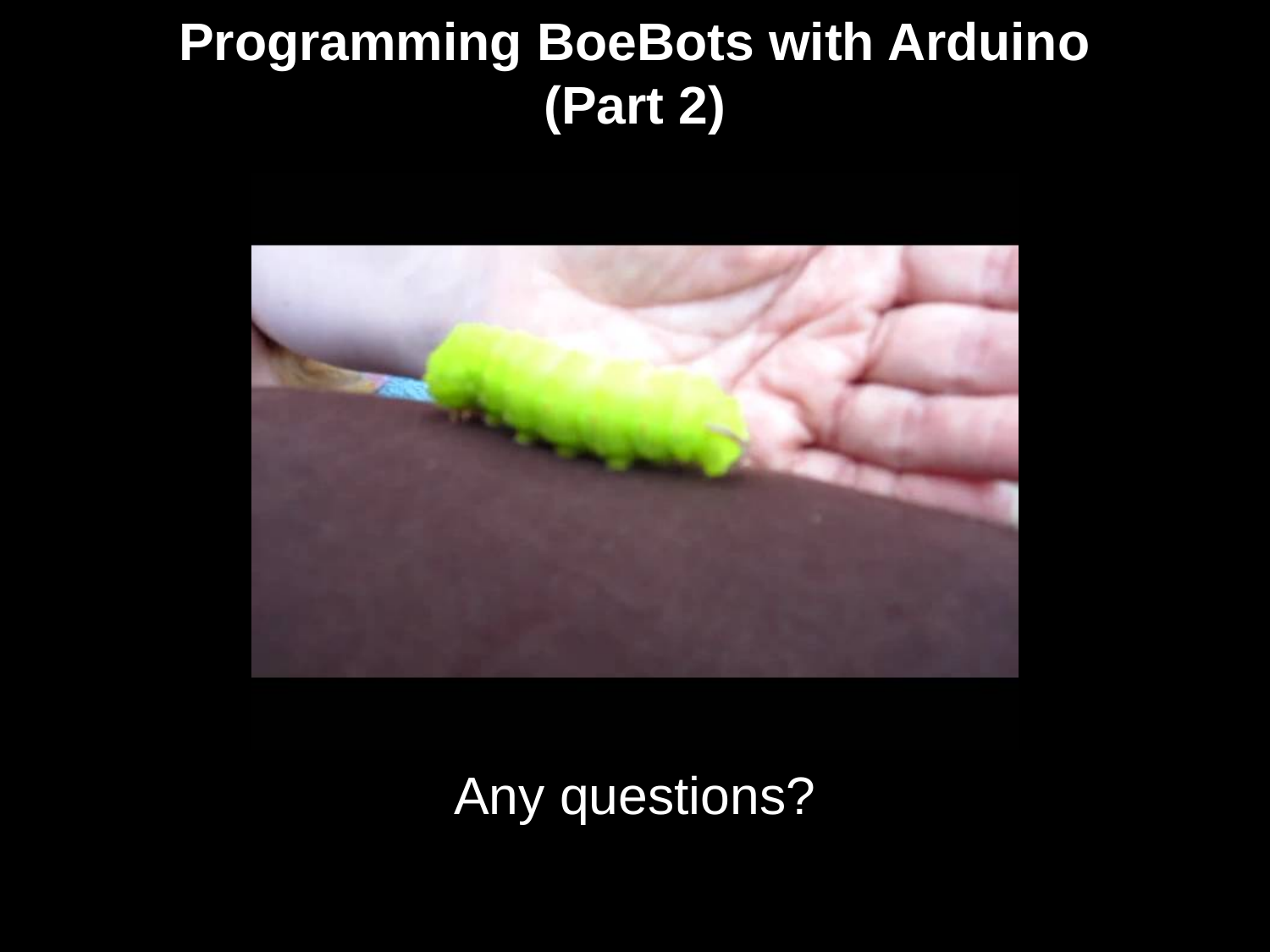

# Programming BoeBots with Arduino
(Part 2)

Any questions?